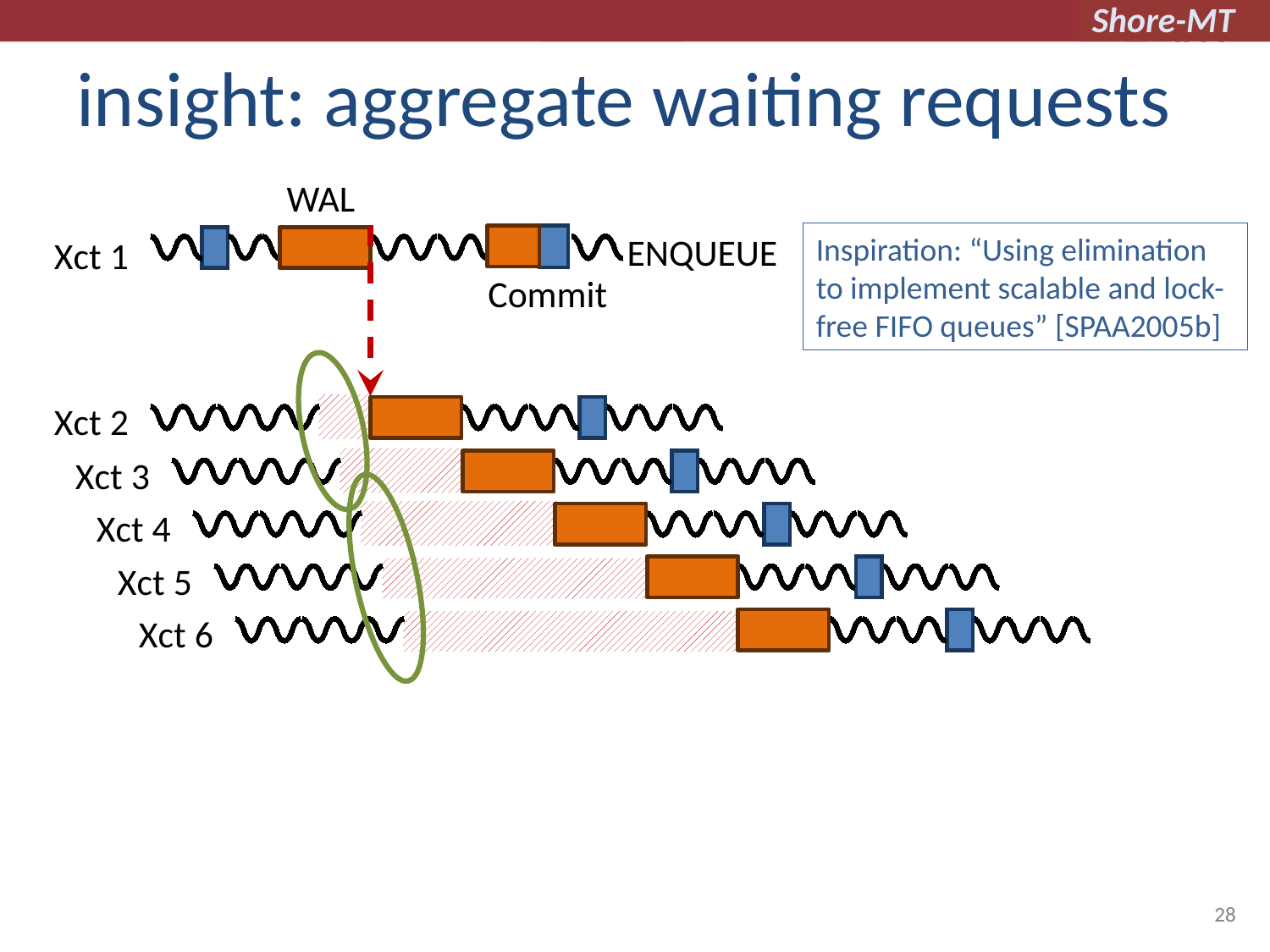

# insight: aggregate waiting requests
WAL
Inspiration: “Using elimination to implement scalable and lock-free FIFO queues” [SPAA2005b]

ENQUEUE
Xct 1

Commit

Xct 2

Xct 3

Xct 4

Xct 5

Xct 6

28